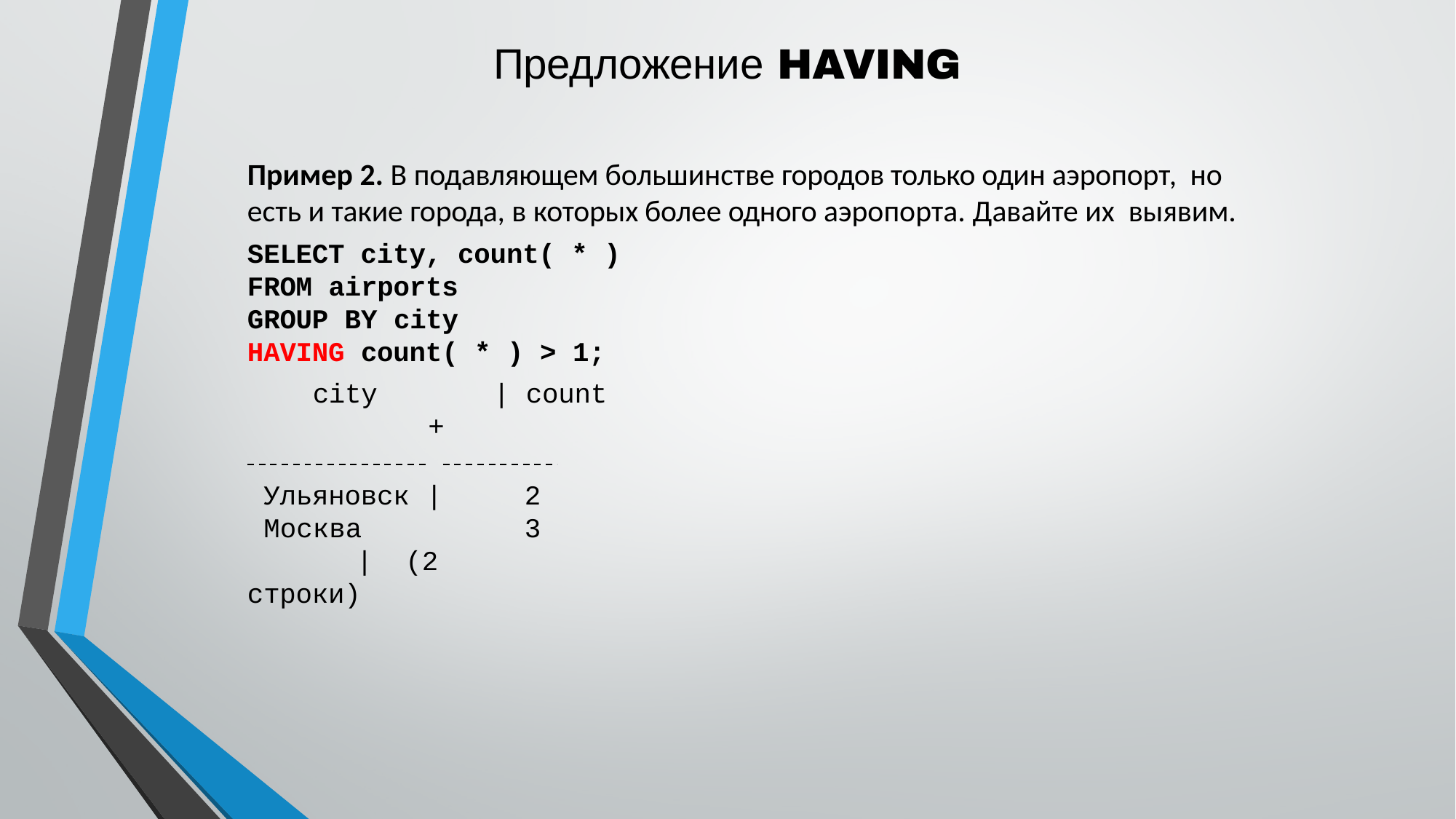

# Предложение HAVING
Пример 2. В подавляющем большинстве городов только один аэропорт,  но есть и такие города, в которых более одного аэропорта. Давайте их  выявим.
SELECT city, count( * )  FROM airports
GROUP BY city
HAVING count( * ) > 1;
city	| count
 	+

Ульяновск |
2
3
Москва	|  (2 строки)